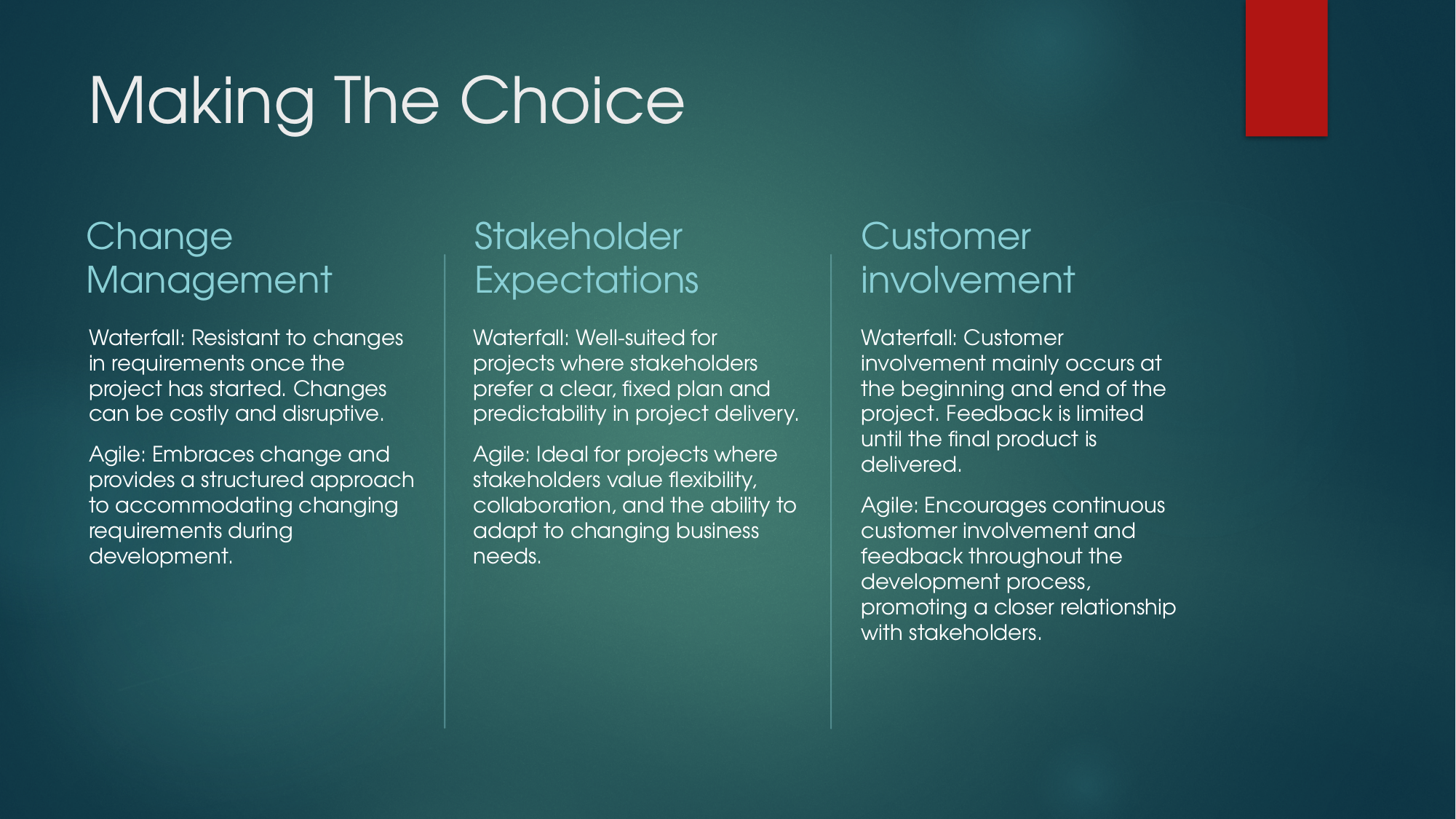

# Making The Choice
Change Management
Stakeholder Expectations
Customer involvement
Waterfall: Resistant to changes in requirements once the project has started. Changes can be costly and disruptive.
Agile: Embraces change and provides a structured approach to accommodating changing requirements during development.

Waterfall: Well-suited for projects where stakeholders prefer a clear, fixed plan and predictability in project delivery.
Agile: Ideal for projects where stakeholders value flexibility, collaboration, and the ability to adapt to changing business needs.

Waterfall: Customer involvement mainly occurs at the beginning and end of the project. Feedback is limited until the final product is delivered.
Agile: Encourages continuous customer involvement and feedback throughout the development process, promoting a closer relationship with stakeholders.